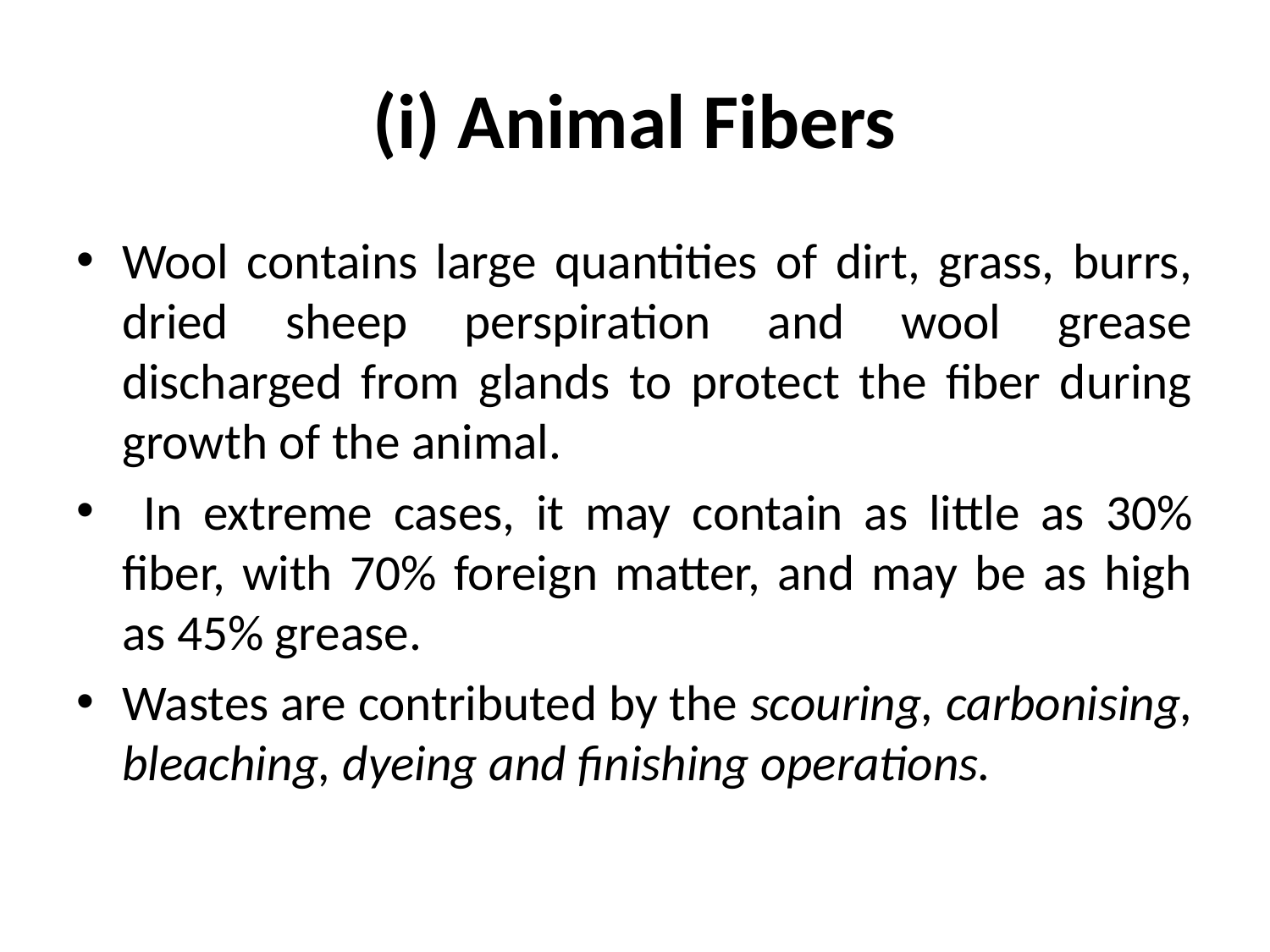

# (i) Animal Fibers
Wool contains large quantities of dirt, grass, burrs, dried sheep perspiration and wool grease discharged from glands to protect the fiber during growth of the animal.
 In extreme cases, it may contain as little as 30% fiber, with 70% foreign matter, and may be as high as 45% grease.
Wastes are contributed by the scouring, carbonising, bleaching, dyeing and finishing operations.